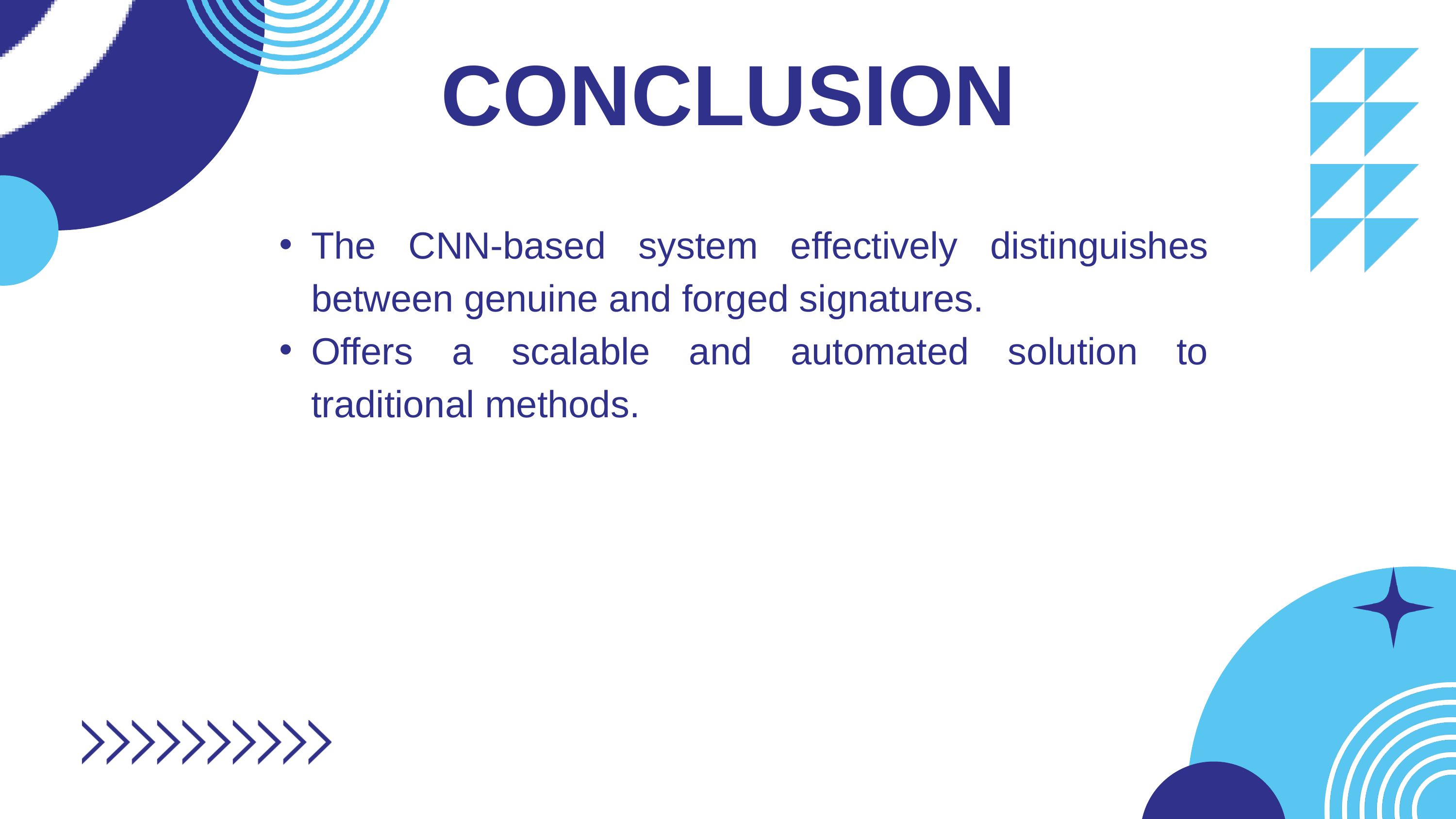

CONCLUSION

The CNN-based system effectively distinguishes between genuine and forged signatures.
Offers a scalable and automated solution to traditional methods.